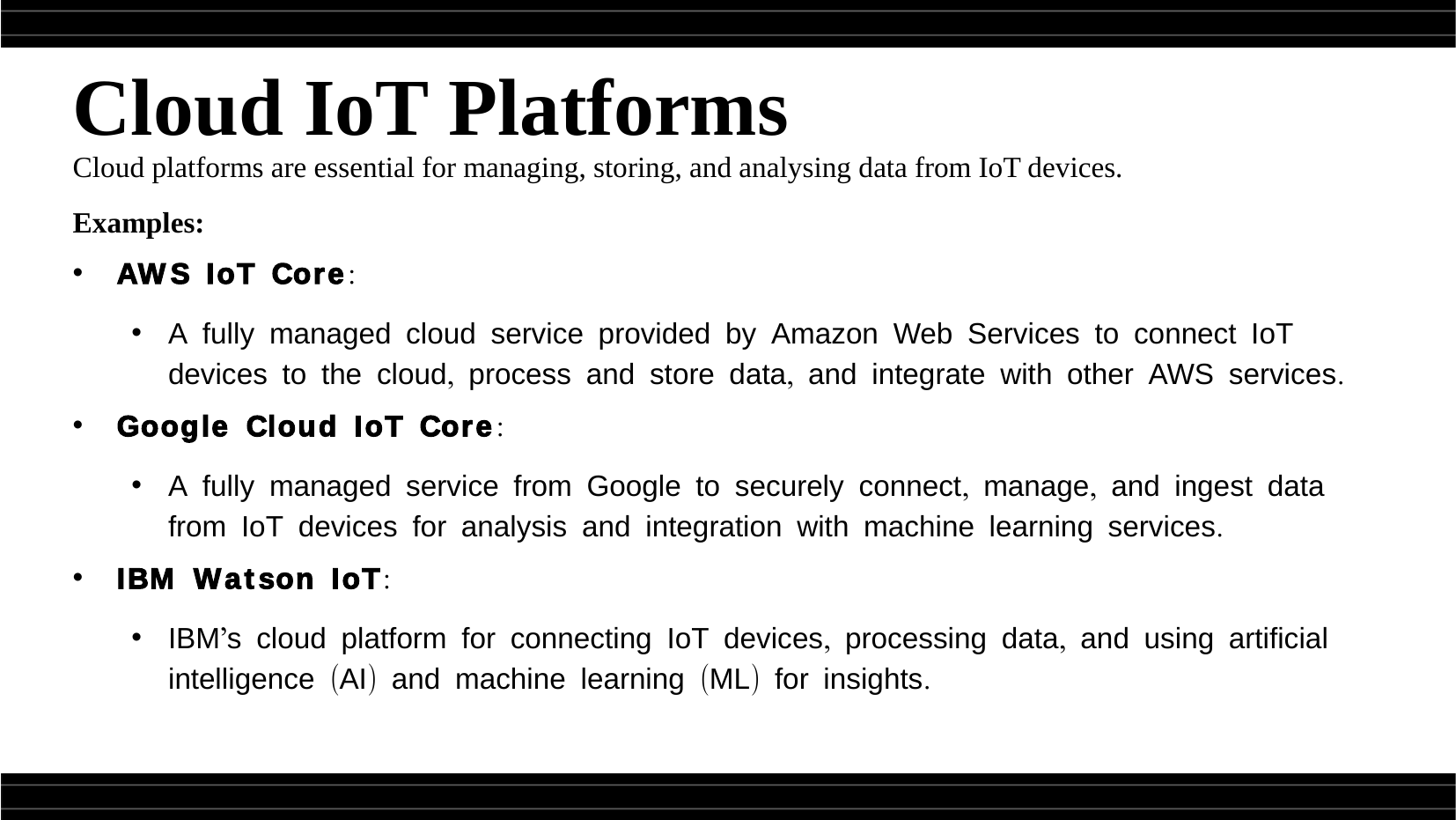

Cloud IoT Platforms
Cloud platforms are essential for managing, storing, and analysing data from IoT devices.
Examples:
AWS IoT Core:
A fully managed cloud service provided by Amazon Web Services to connect IoT devices to the cloud, process and store data, and integrate with other AWS services.
Google Cloud IoT Core:
A fully managed service from Google to securely connect, manage, and ingest data from IoT devices for analysis and integration with machine learning services.
IBM Watson IoT:
IBM’s cloud platform for connecting IoT devices, processing data, and using artificial intelligence (AI) and machine learning (ML) for insights.